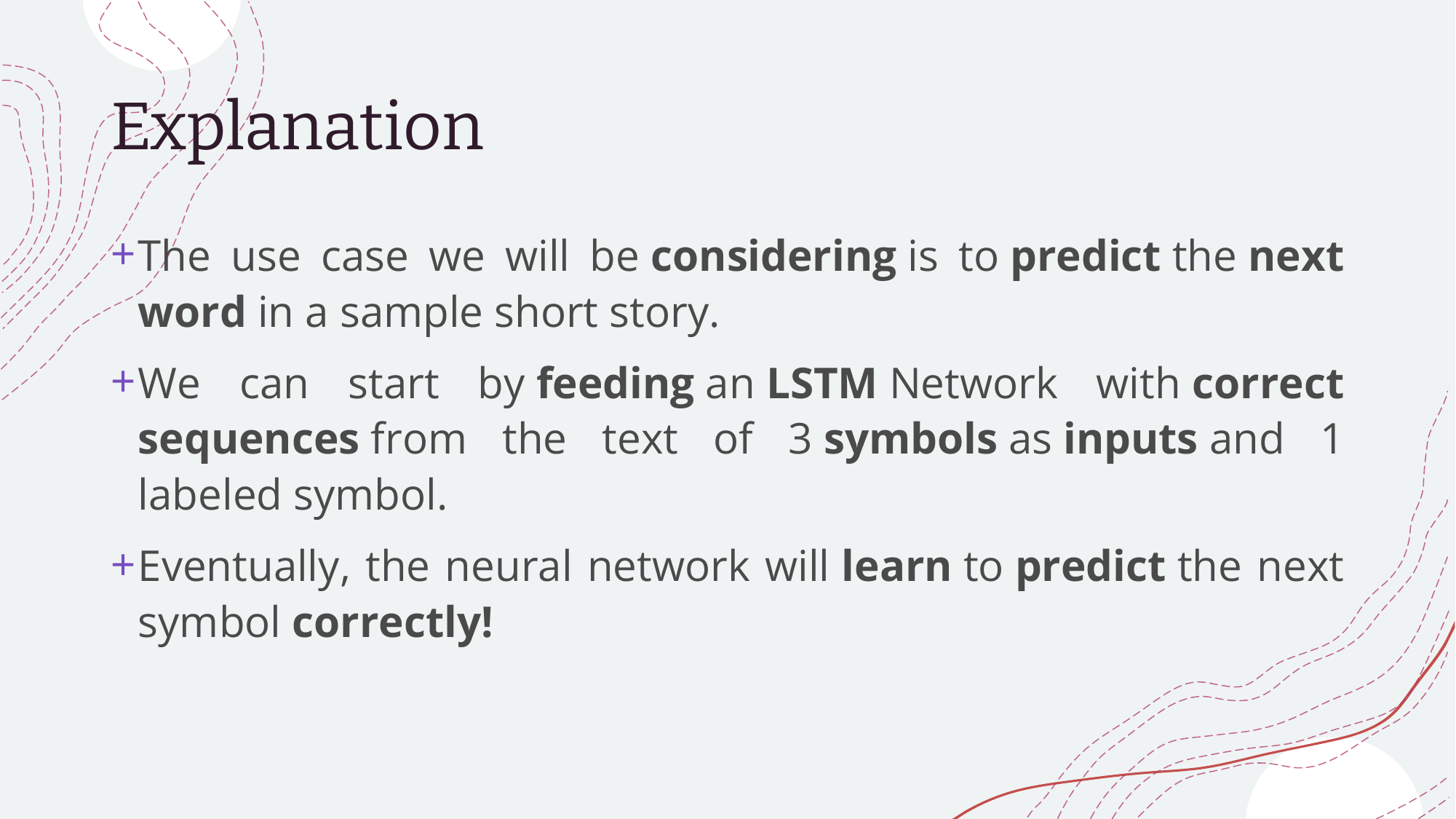

# Explanation
The use case we will be considering is to predict the next word in a sample short story.
We can start by feeding an LSTM Network with correct sequences from the text of 3 symbols as inputs and 1 labeled symbol.
Eventually, the neural network will learn to predict the next symbol correctly!